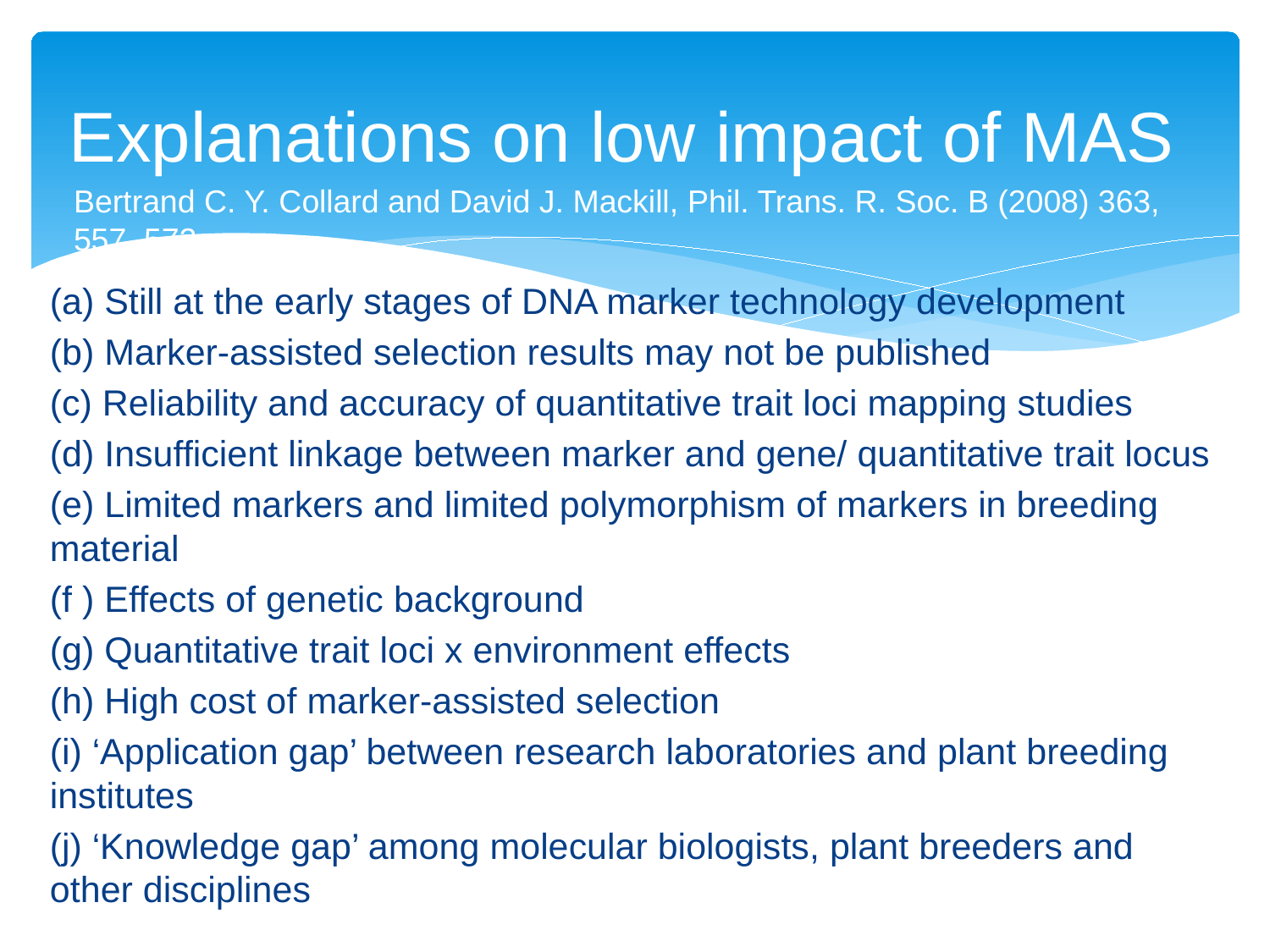

# Explanations on low impact of MAS
Bertrand C. Y. Collard and David J. Mackill, Phil. Trans. R. Soc. B (2008) 363, 557–572
(a) Still at the early stages of DNA marker technology development
(b) Marker-assisted selection results may not be published
(c) Reliability and accuracy of quantitative trait loci mapping studies
(d) Insufficient linkage between marker and gene/ quantitative trait locus
(e) Limited markers and limited polymorphism of markers in breeding material
(f ) Effects of genetic background
(g) Quantitative trait loci x environment effects
(h) High cost of marker-assisted selection
(i) ‘Application gap’ between research laboratories and plant breeding institutes
(j) ‘Knowledge gap’ among molecular biologists, plant breeders and other disciplines